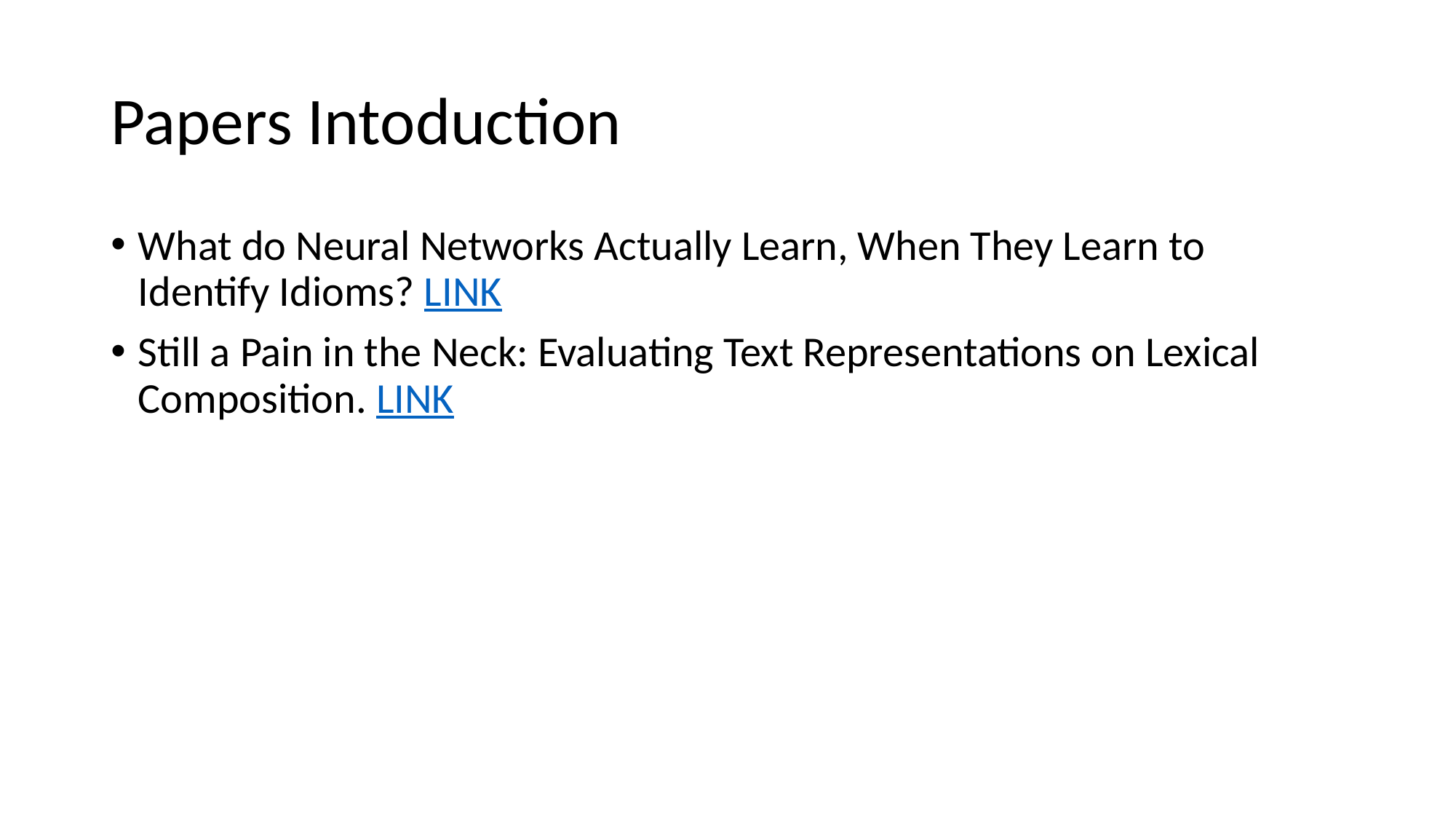

# Papers Intoduction
What do Neural Networks Actually Learn, When They Learn to Identify Idioms? LINK
Still a Pain in the Neck: Evaluating Text Representations on Lexical Composition. LINK